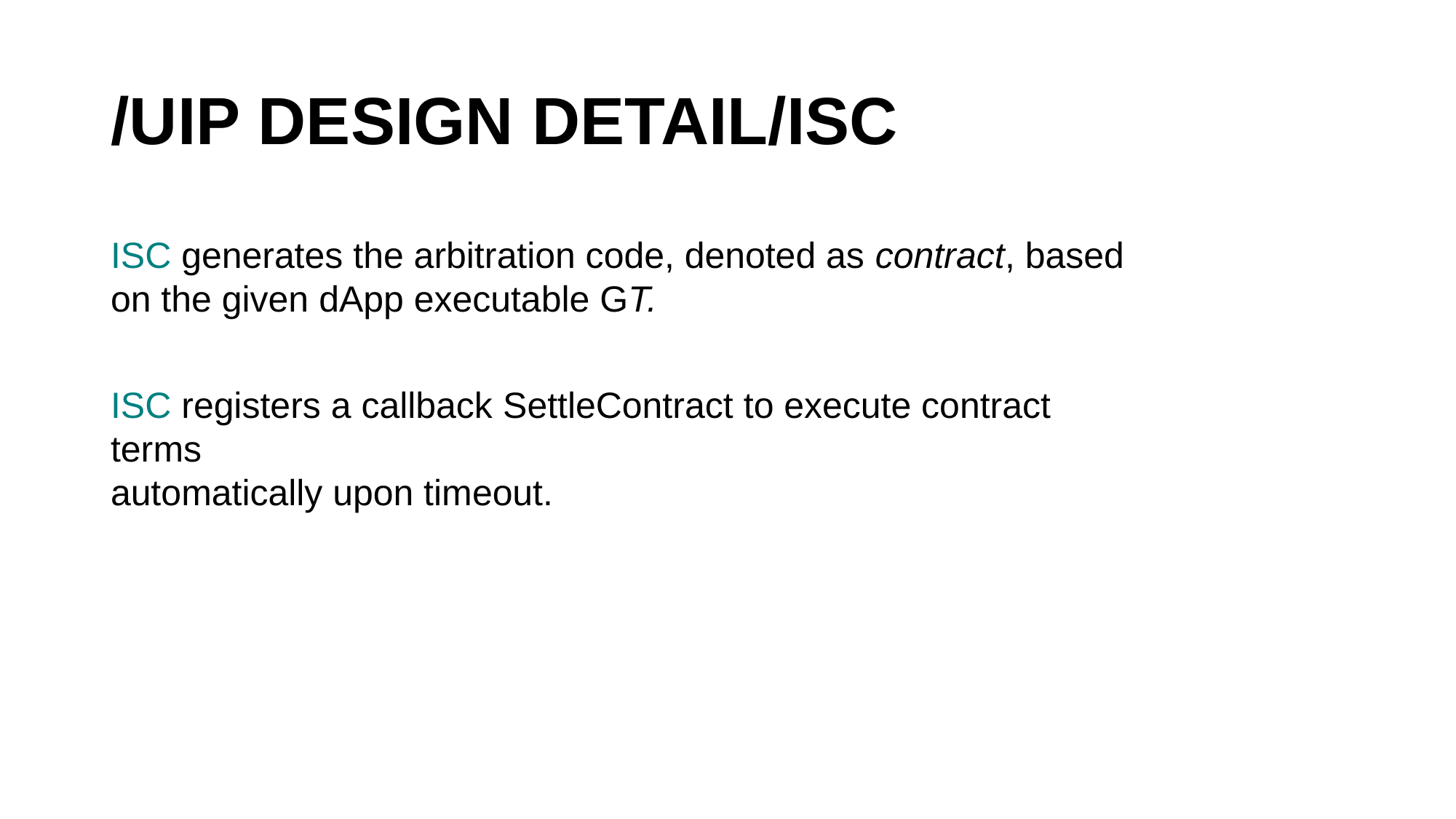

# /UIP DESIGN DETAIL/ISC
ISC generates the arbitration code, denoted as contract, based on the given dApp executable GT.
ISC registers a callback SettleContract to execute contract terms
automatically upon timeout.